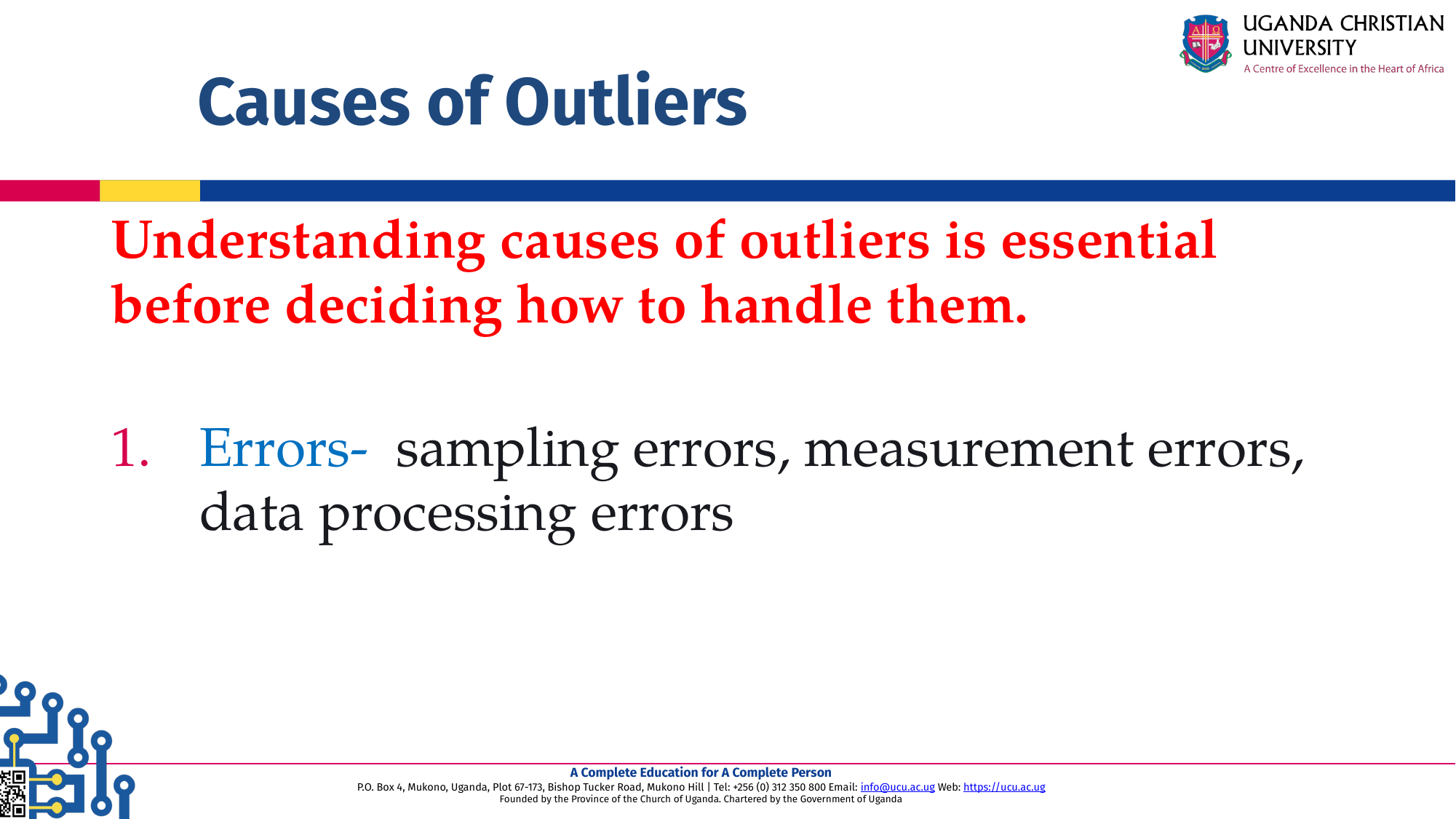

# Causes of Outliers
Understanding causes of outliers is essential before deciding how to handle them.

Errors-  sampling errors, measurement errors, data processing errors